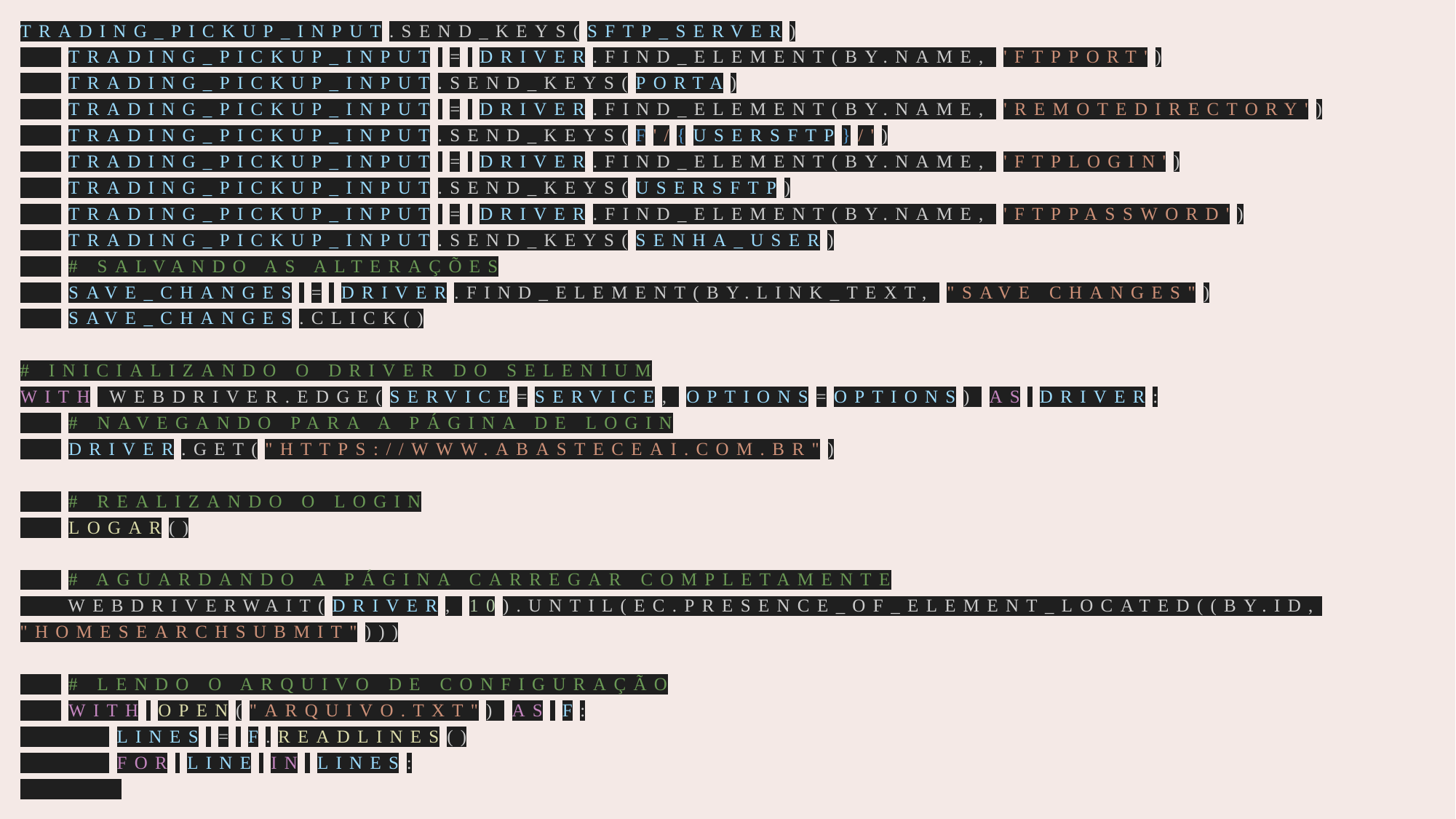

# trading_pickup_input.send_keys(sftp_server)     trading_pickup_input = driver.find_element(By.NAME, 'ftpPort')     trading_pickup_input.send_keys(porta)     trading_pickup_input = driver.find_element(By.NAME, 'remoteDirectory')     trading_pickup_input.send_keys(f'/{userSftp}/')     trading_pickup_input = driver.find_element(By.NAME, 'ftpLogin')     trading_pickup_input.send_keys(userSftp)     trading_pickup_input = driver.find_element(By.NAME, 'ftpPassword')     trading_pickup_input.send_keys(senha_user)     # Salvando as alterações     save_changes = driver.find_element(By.LINK_TEXT, "Save changes")     save_changes.click() # Inicializando o driver do Selenium with webdriver.Edge(service=service, options=options) as driver:     # Navegando para a página de login     driver.get("https://www.abasteceai.com.br")     # Realizando o login     logar()     # Aguardando a página carregar completamente     WebDriverWait(driver, 10).until(EC.presence_of_element_located((By.ID, "homeSearchSubmit")))     # Lendo o arquivo de configuração     with open("Arquivo.txt") as f:         lines = f.readlines()         for line in lines: